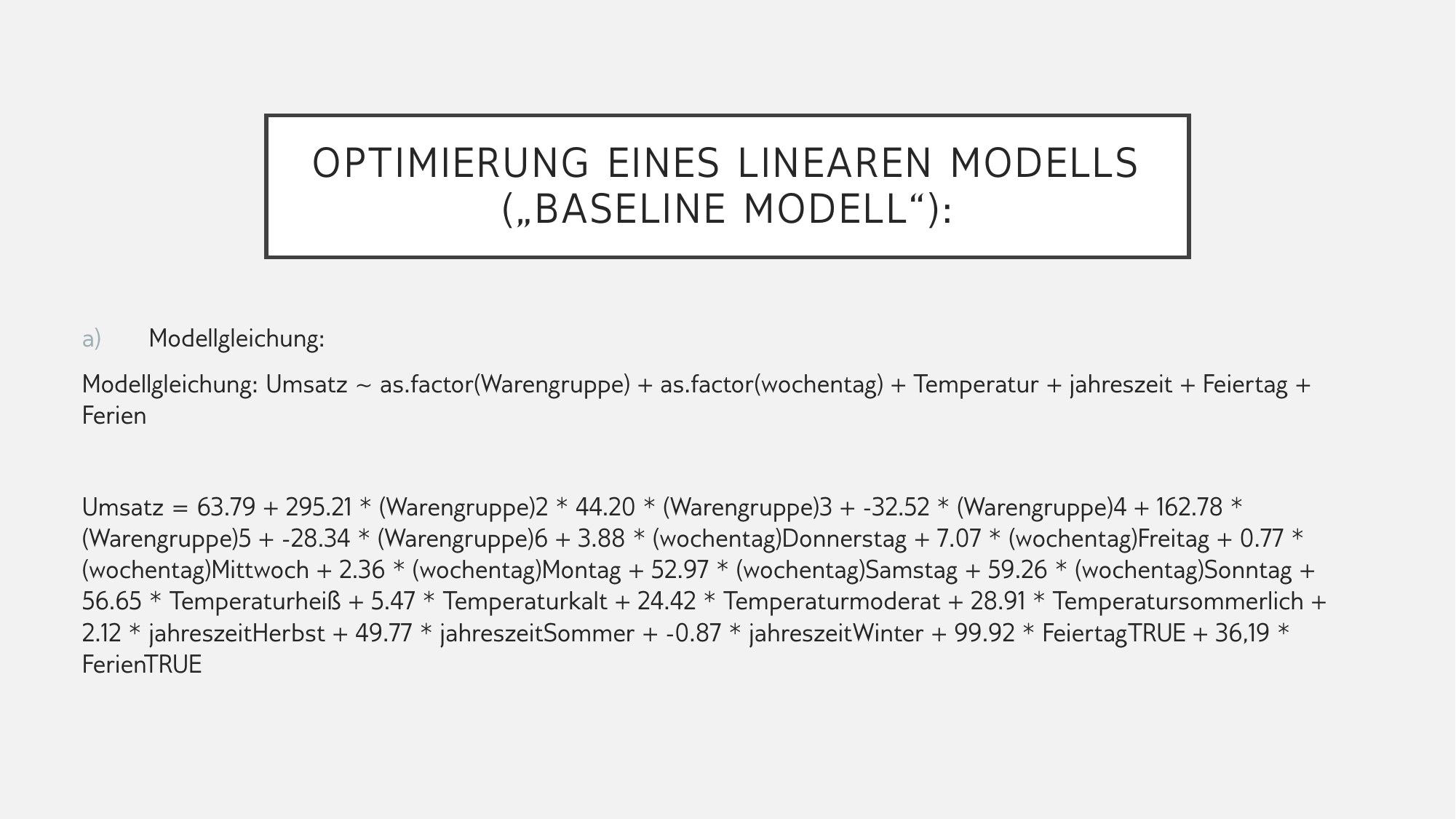

# Optimierung eines linearen Modells („Baseline Modell“):
 Modellgleichung:
Modellgleichung: Umsatz ~ as.factor(Warengruppe) + as.factor(wochentag) + Temperatur + jahreszeit + Feiertag + Ferien

Umsatz = 63.79 + 295.21 * (Warengruppe)2 * 44.20 * (Warengruppe)3 + -32.52 * (Warengruppe)4 + 162.78 * (Warengruppe)5 + -28.34 * (Warengruppe)6 + 3.88 * (wochentag)Donnerstag + 7.07 * (wochentag)Freitag + 0.77 * (wochentag)Mittwoch + 2.36 * (wochentag)Montag + 52.97 * (wochentag)Samstag + 59.26 * (wochentag)Sonntag + 56.65 * Temperaturheiß + 5.47 * Temperaturkalt + 24.42 * Temperaturmoderat + 28.91 * Temperatursommerlich + 2.12 * jahreszeitHerbst + 49.77 * jahreszeitSommer + -0.87 * jahreszeitWinter + 99.92 * FeiertagTRUE + 36,19 * FerienTRUE